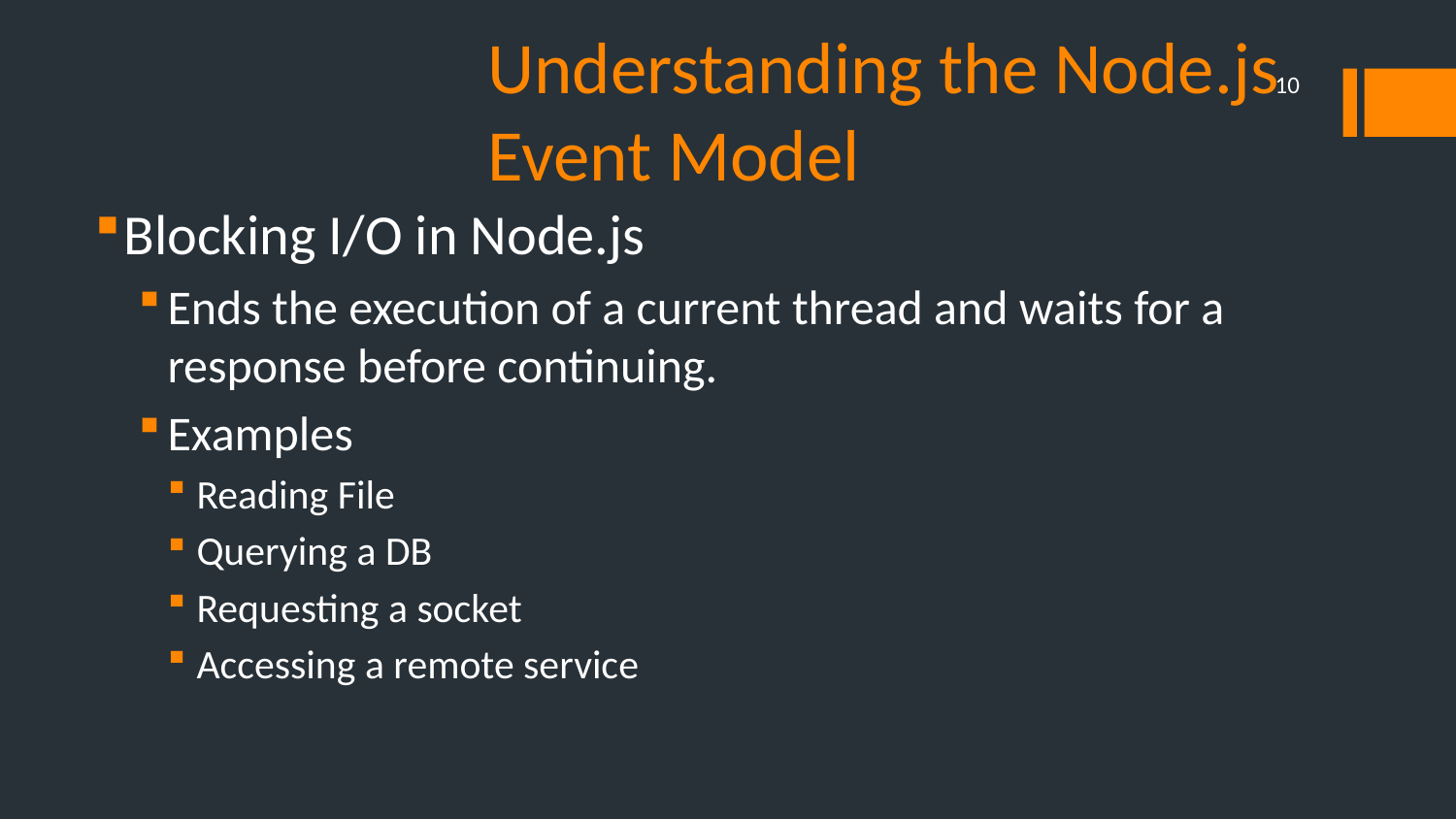

# Understanding the Node.js Event Model
10
Blocking I/O in Node.js
Ends the execution of a current thread and waits for a response before continuing.
Examples
Reading File
Querying a DB
Requesting a socket
Accessing a remote service